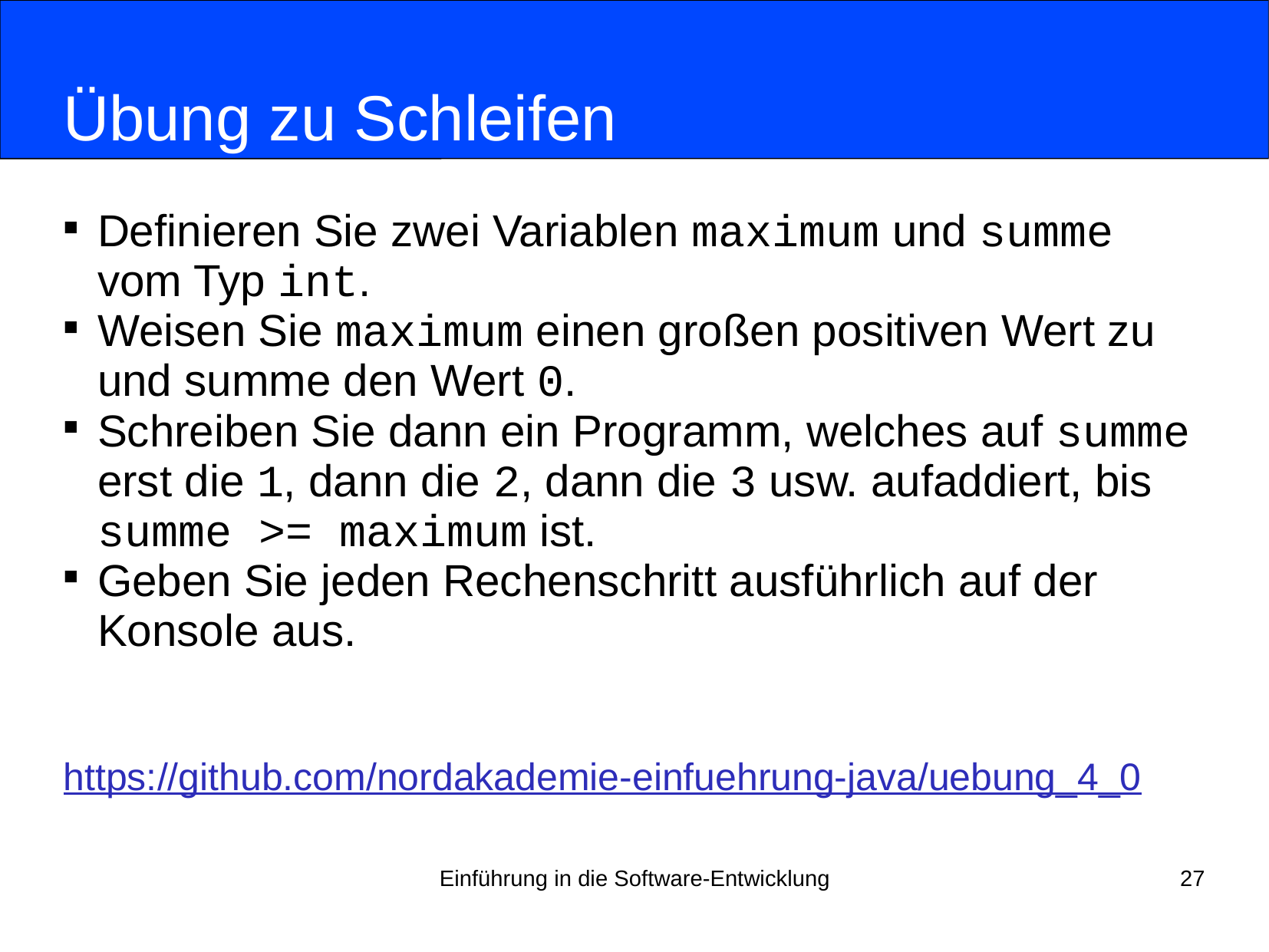

# Übung zu Schleifen
Definieren Sie zwei Variablen maximum und summe vom Typ int.
Weisen Sie maximum einen großen positiven Wert zu und summe den Wert 0.
Schreiben Sie dann ein Programm, welches auf summe erst die 1, dann die 2, dann die 3 usw. aufaddiert, bis summe >= maximum ist.
Geben Sie jeden Rechenschritt ausführlich auf der Konsole aus.

https://github.com/nordakademie-einfuehrung-java/uebung_4_0

Einführung in die Software-Entwicklung
27